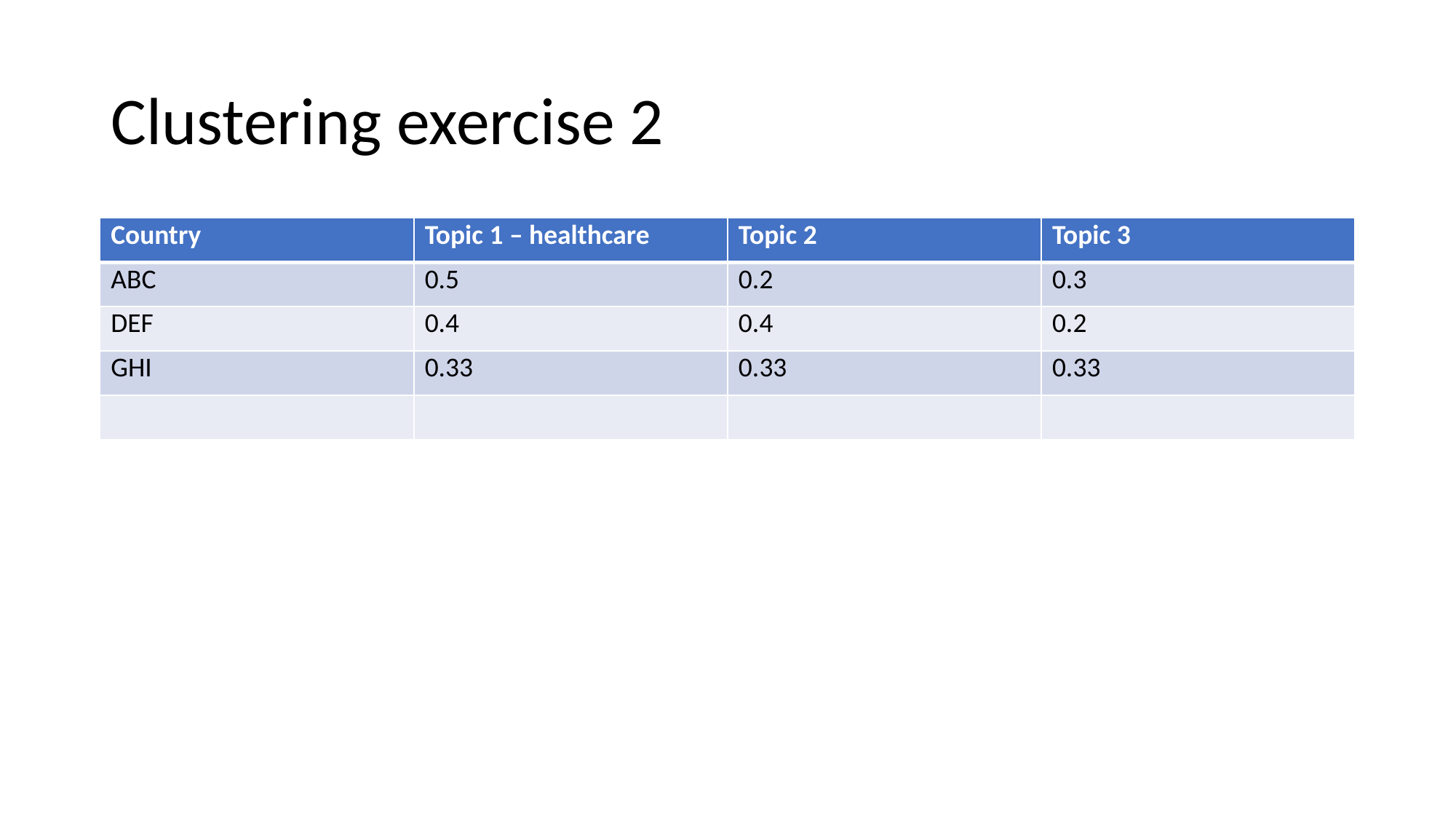

# Clustering exercise 2
| Country | Topic 1 – healthcare | Topic 2 | Topic 3 |
| --- | --- | --- | --- |
| ABC | 0.5 | 0.2 | 0.3 |
| DEF | 0.4 | 0.4 | 0.2 |
| GHI | 0.33 | 0.33 | 0.33 |
|  |  |  |  |